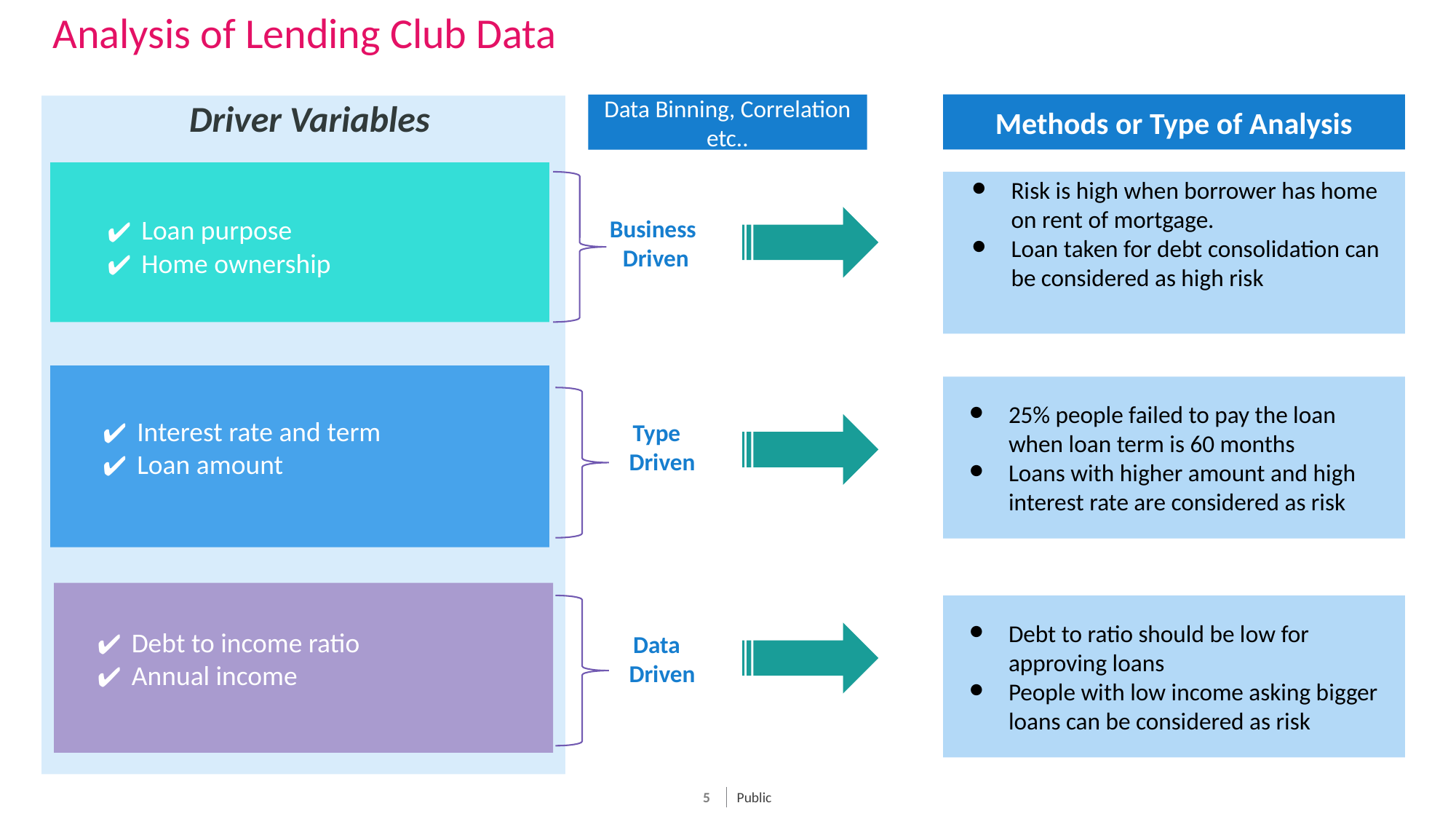

# Analysis of Lending Club Data
Methods or Type of Analysis
Data Binning, Correlation etc..

Driver Variables

Risk is high when borrower has home on rent of mortgage.
Loan taken for debt consolidation can be considered as high risk
Loan purpose
Home ownership

Business
Driven

25% people failed to pay the loan when loan term is 60 months
Loans with higher amount and high interest rate are considered as risk

Interest rate and term
Loan amount

Type
 Driven

Debt to ratio should be low for approving loans
People with low income asking bigger loans can be considered as risk

Debt to income ratio
Annual income

Data
 Driven
Public